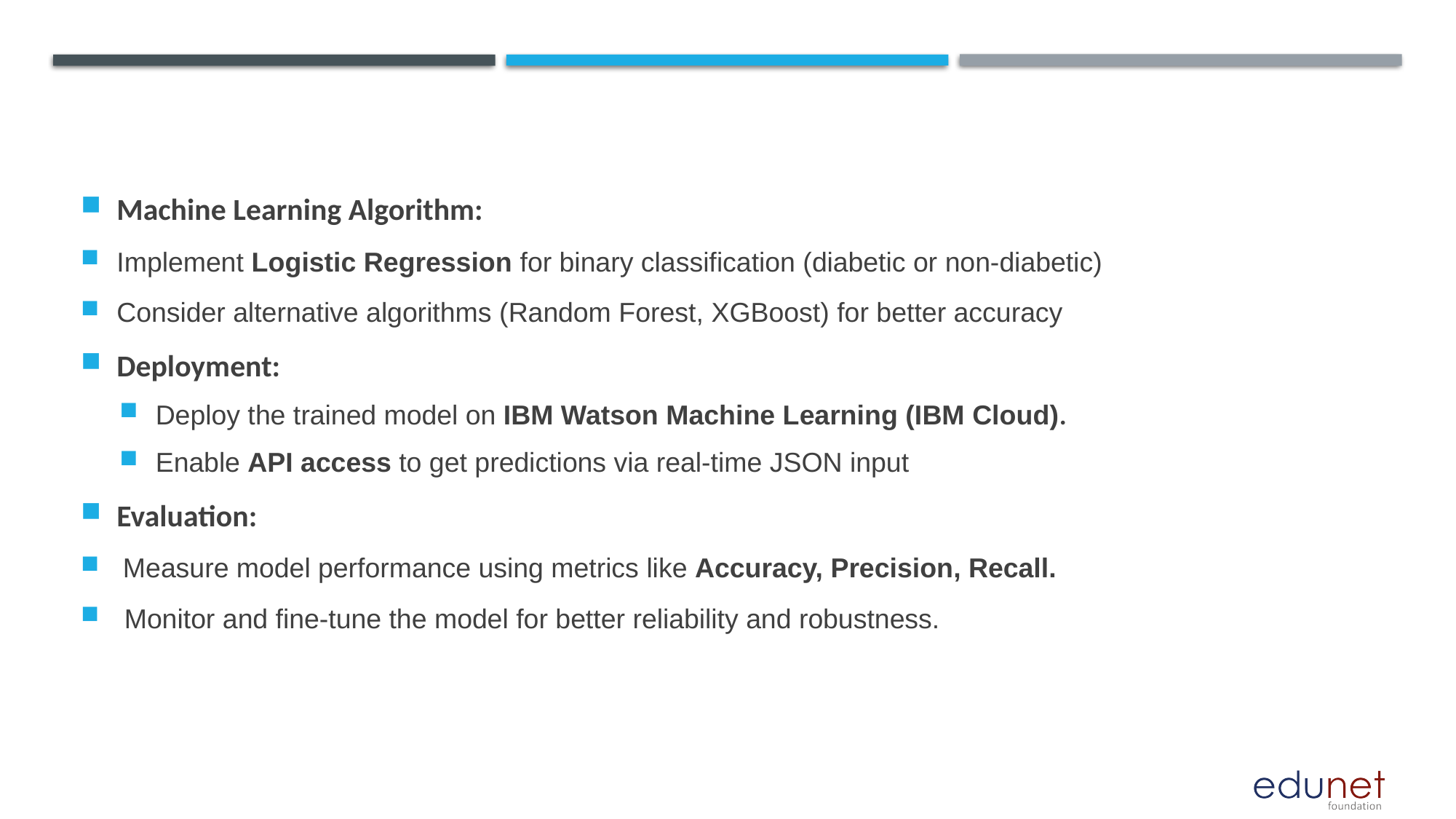

Machine Learning Algorithm:
Implement Logistic Regression for binary classification (diabetic or non-diabetic)
Consider alternative algorithms (Random Forest, XGBoost) for better accuracy
Deployment:
Deploy the trained model on IBM Watson Machine Learning (IBM Cloud).
Enable API access to get predictions via real-time JSON input
Evaluation:
 Measure model performance using metrics like Accuracy, Precision, Recall.
 Monitor and fine-tune the model for better reliability and robustness.